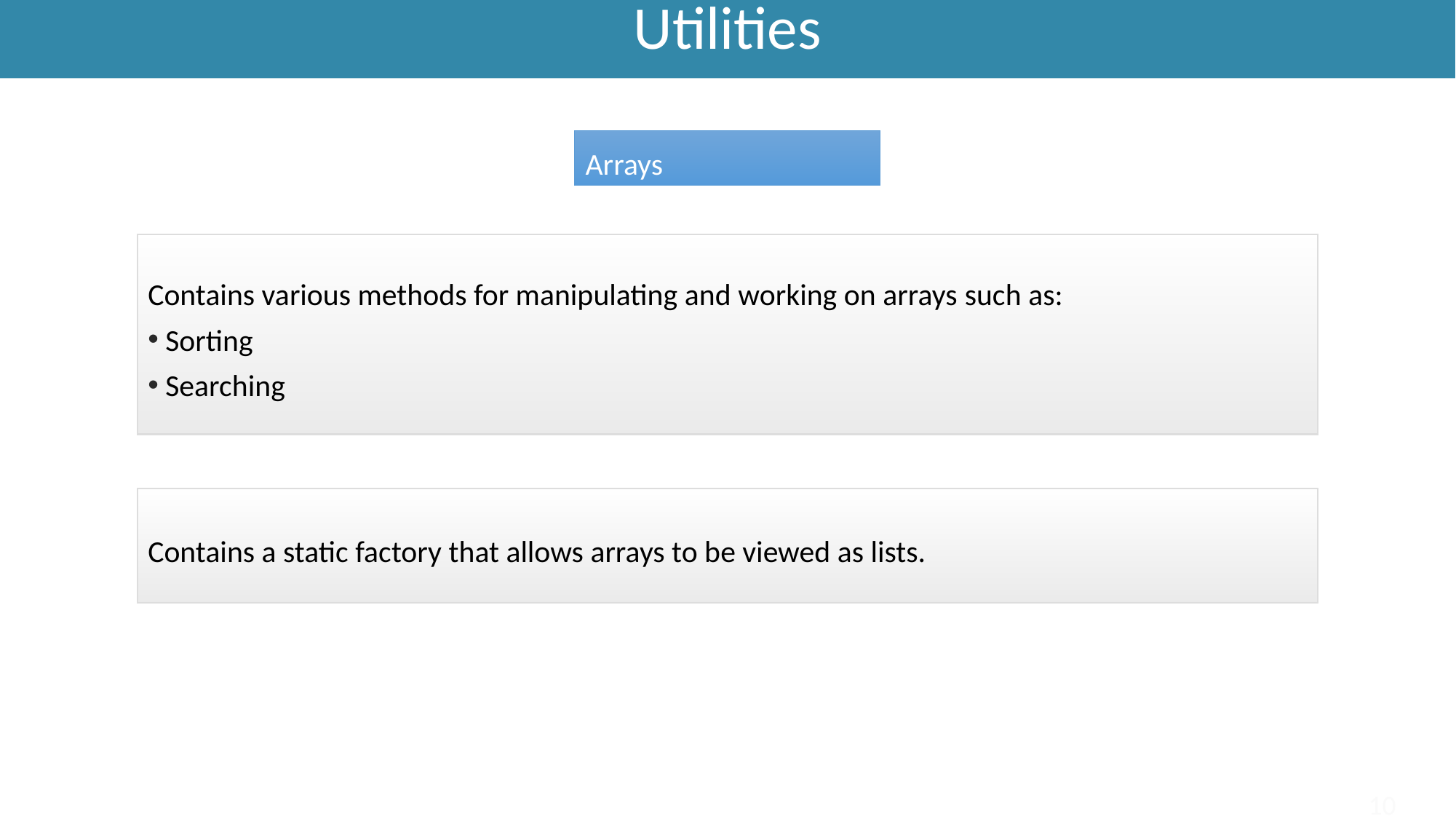

Utilities

# Collection Framework
Arrays
Contains various methods for manipulating and working on arrays such as:
 Sorting
 Searching
Contains a static factory that allows arrays to be viewed as lists.